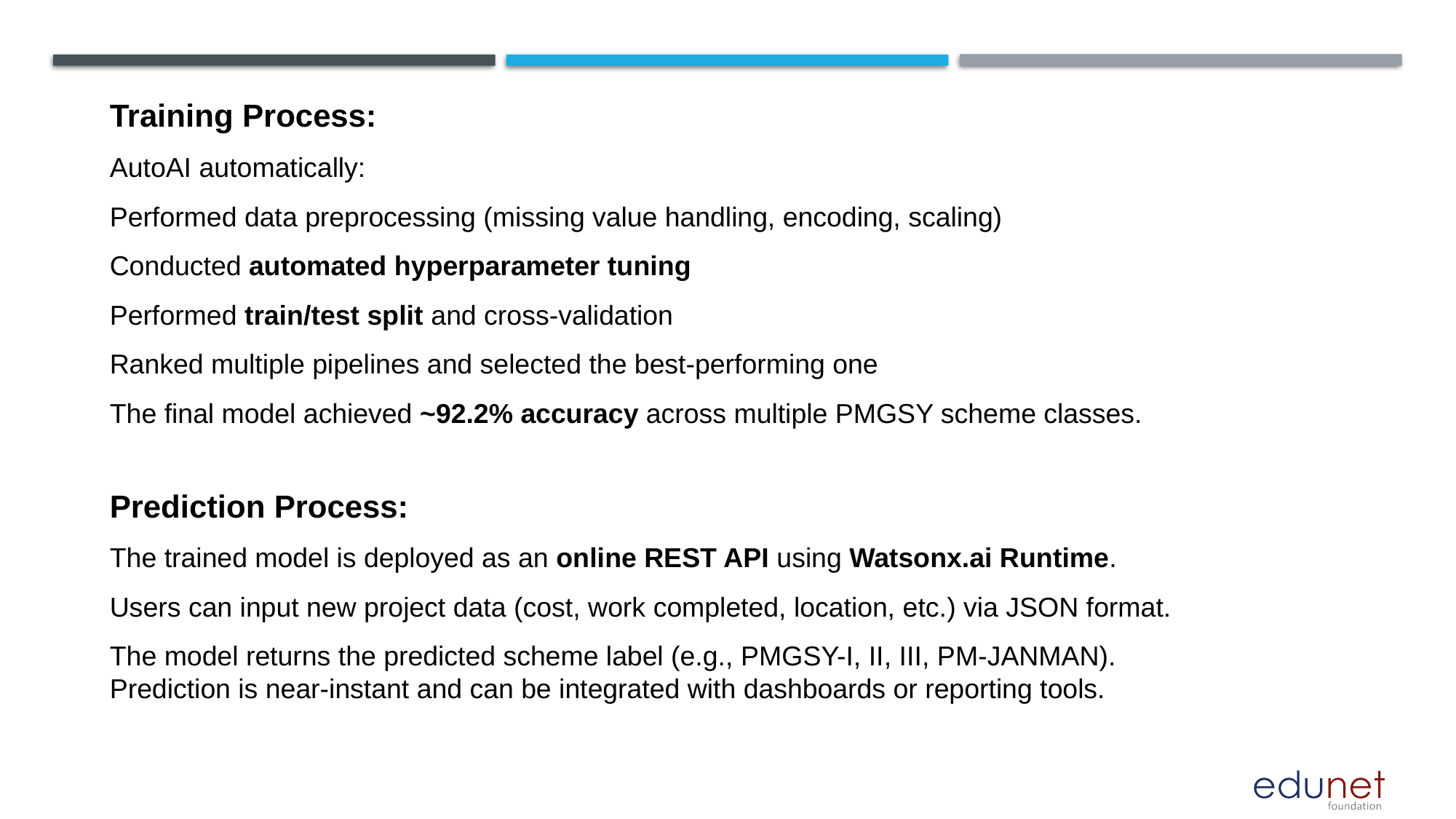

Training Process:
AutoAI automatically:
Performed data preprocessing (missing value handling, encoding, scaling)
Conducted automated hyperparameter tuning
Performed train/test split and cross-validation
Ranked multiple pipelines and selected the best-performing one
The final model achieved ~92.2% accuracy across multiple PMGSY scheme classes.

Prediction Process:
The trained model is deployed as an online REST API using Watsonx.ai Runtime.
Users can input new project data (cost, work completed, location, etc.) via JSON format.
The model returns the predicted scheme label (e.g., PMGSY-I, II, III, PM-JANMAN).
Prediction is near-instant and can be integrated with dashboards or reporting tools.